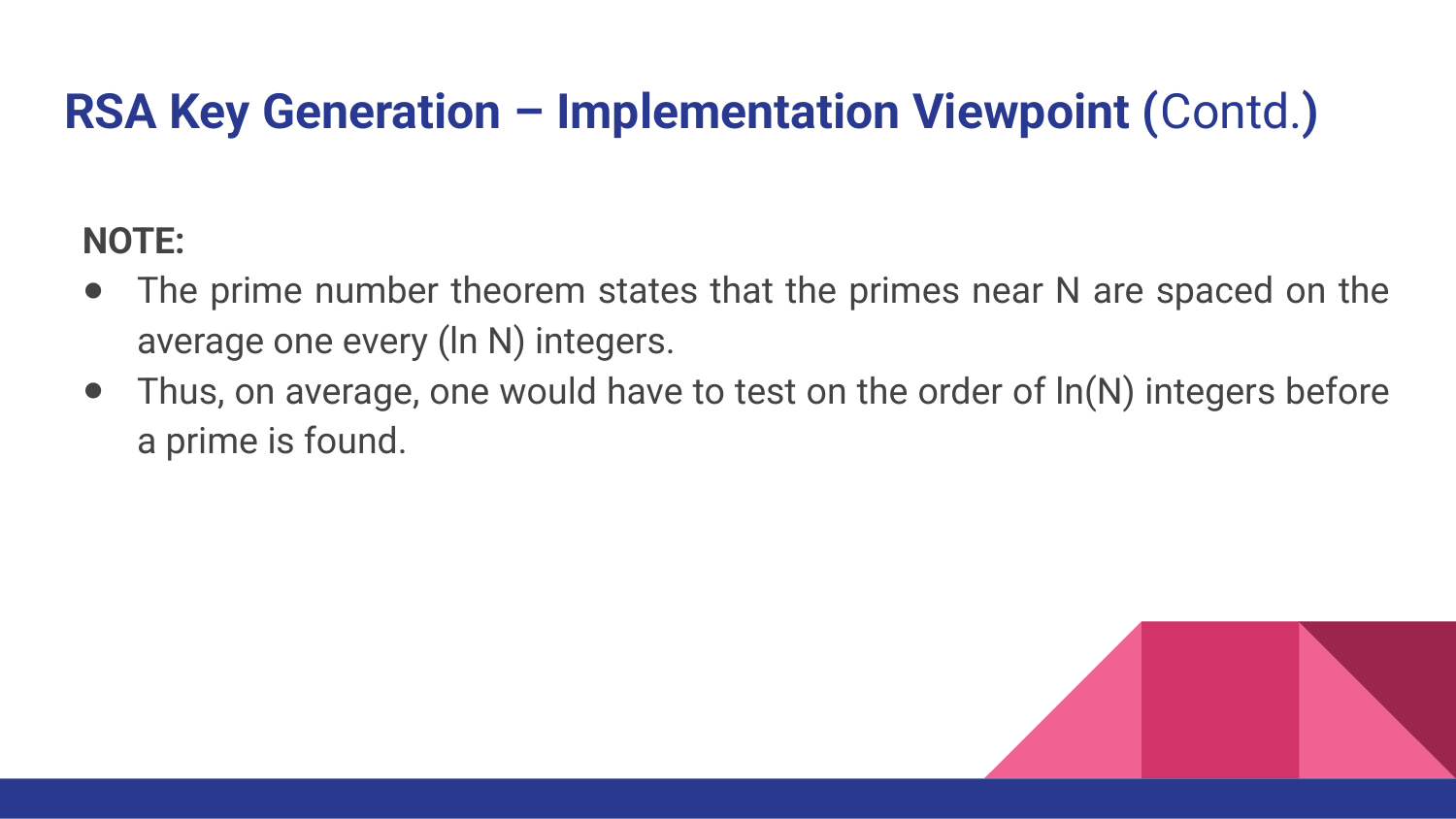

# RSA Key Generation – Implementation Viewpoint (Contd.)

NOTE:
The prime number theorem states that the primes near N are spaced on the average one every (ln N) integers.
Thus, on average, one would have to test on the order of ln(N) integers before a prime is found.